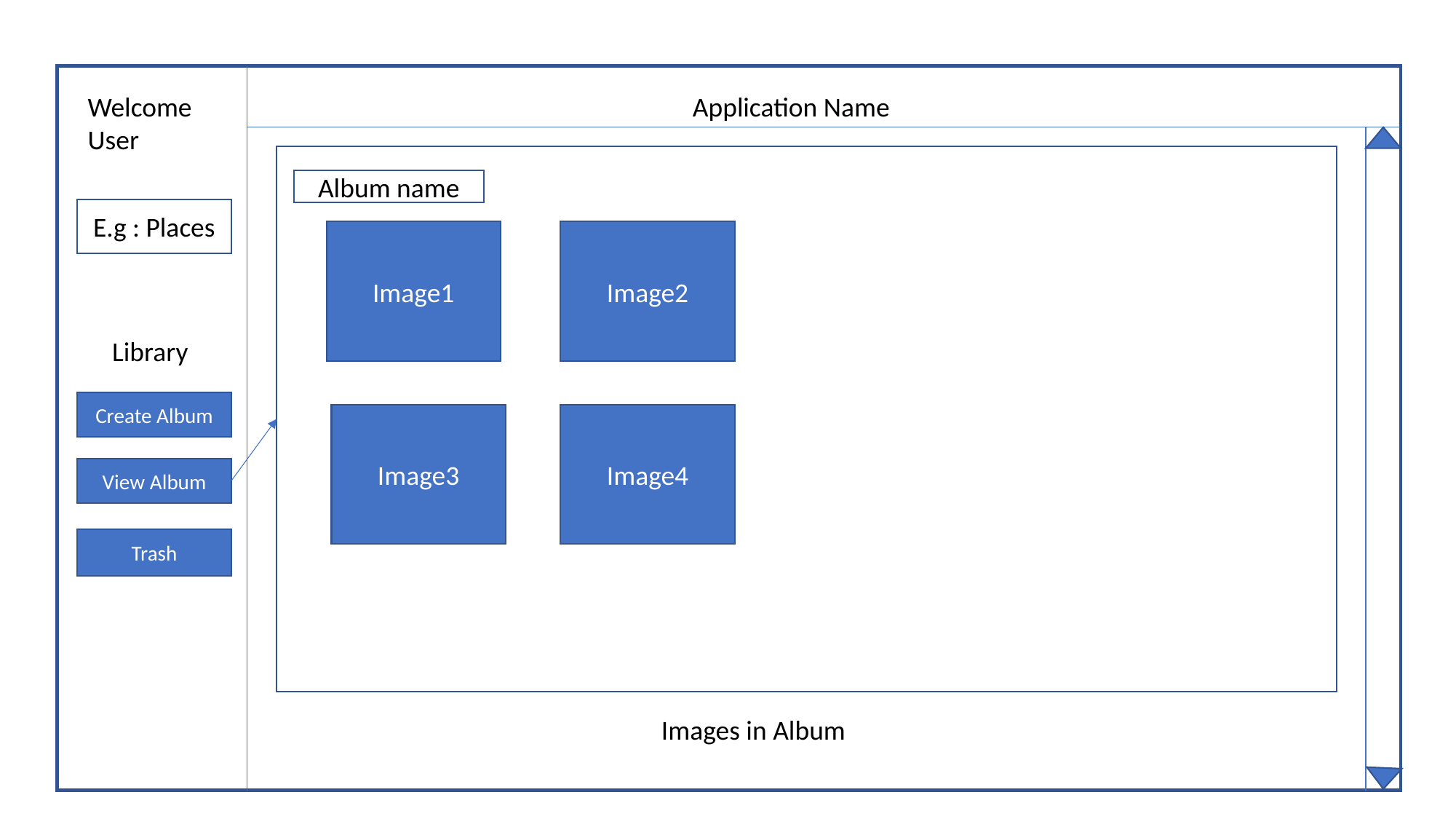

Welcome User
Application Name

Album name
E.g : Places
Image1
Image2
Library
Create Album
Image4
Image3
View Album
Trash
Images in Album